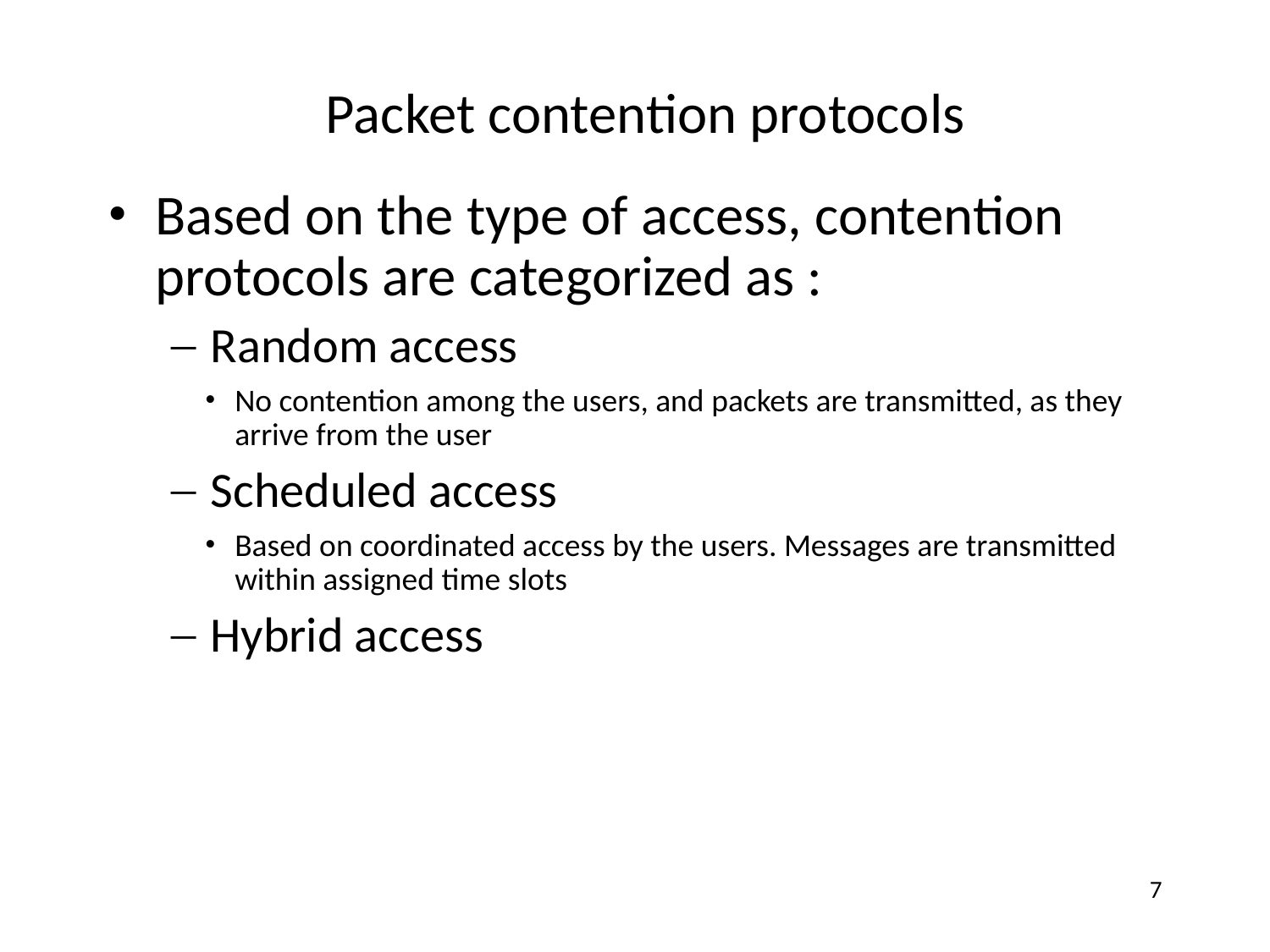

Packet contention protocols
Based on the type of access, contention  protocols are categorized as :
Random access
No contention among the users, and packets are transmitted, as they arrive from the user
Scheduled access
Based on coordinated access by the users. Messages are transmitted within assigned time slots
Hybrid access

7